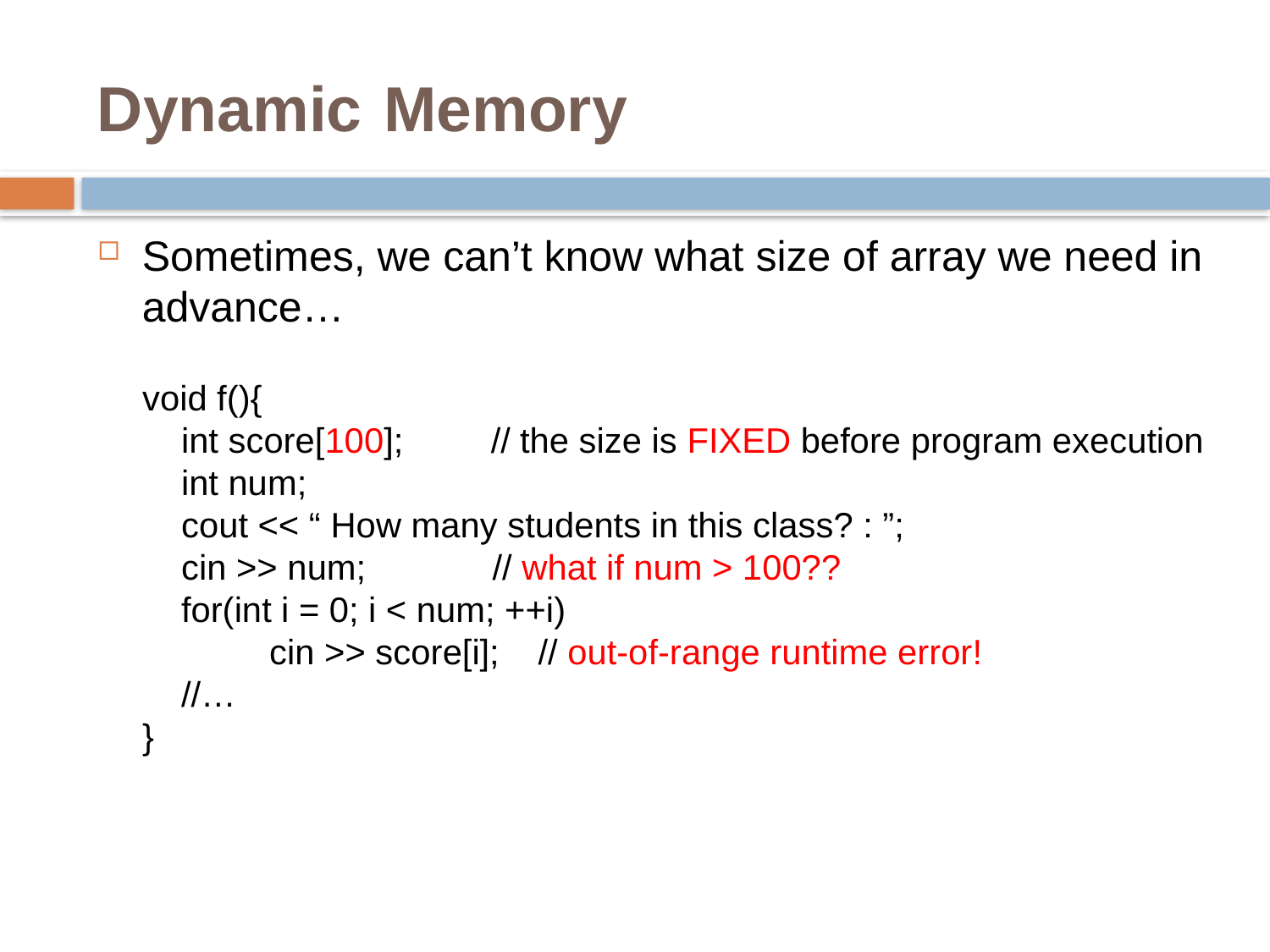

# Dynamic Memory
Sometimes, we can’t know what size of array we need in advance…
void f(){
    int score[100];         // the size is FIXED before program execution
    int num;
    cout << “ How many students in this class? : ”;
    cin >> num;             // what if num > 100??
    for(int i = 0; i < num; ++i)
	cin >> score[i];    // out-of-range runtime error!
    //…
}